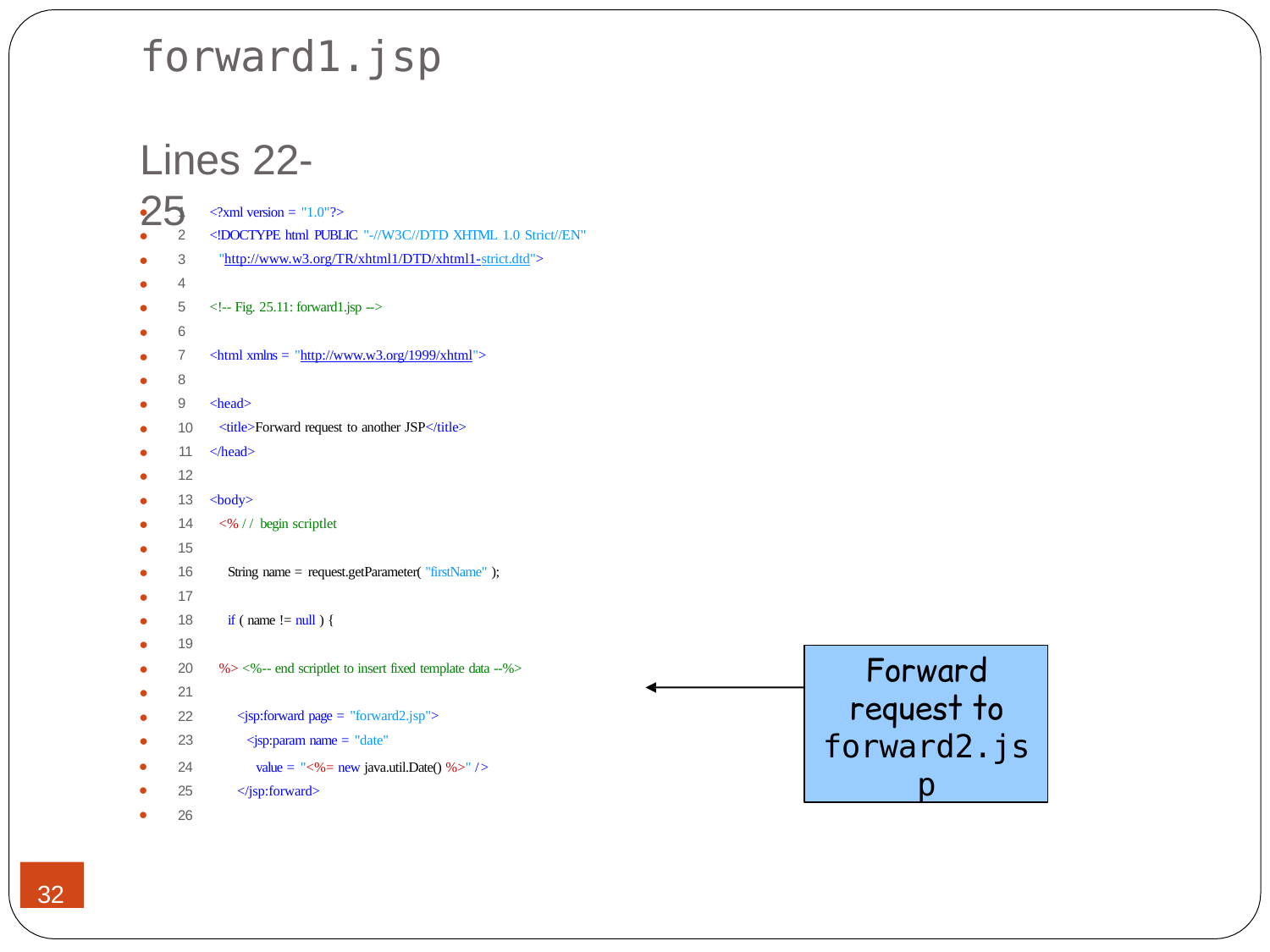

# forward1.jsp
Lines 22-25
| ⚫ | 1 | <?xml version = "1.0"?> |
| --- | --- | --- |
| ⚫ | 2 | <!DOCTYPE html PUBLIC "-//W3C//DTD XHTML 1.0 Strict//EN" |
| ⚫ | 3 | "http://www.w3.org/TR/xhtml1/DTD/xhtml1-strict.dtd"> |
| ⚫ | 4 |  |
| ⚫ | 5 | <!-- Fig. 25.11: forward1.jsp --> |
| ⚫ | 6 |  |
| ⚫ | 7 | <html xmlns = "http://www.w3.org/1999/xhtml"> |
| ⚫ | 8 |  |
| ⚫ | 9 | <head> |
| ⚫ | 10 | <title>Forward request to another JSP</title> |
| ⚫ | 11 | </head> |
| ⚫ | 12 |  |
| ⚫ | 13 | <body> |
| ⚫ | 14 | <% // begin scriptlet |
| ⚫ | 15 |  |
| ⚫ | 16 | String name = request.getParameter( "firstName" ); |
| ⚫ | 17 |  |
| ⚫ | 18 | if ( name != null ) { |
| ⚫ | 19 |  |
| ⚫ | 20 | %> <%-- end scriptlet to insert fixed template data --%> |
| ⚫ | 21 |  |
| ⚫ | 22 | <jsp:forward page = "forward2.jsp"> |
| ⚫ | 23 | <jsp:param name = "date" |
Forward request to forward2.js p

24
25
26
value = "<%= new java.util.Date() %>" />
</jsp:forward>
32